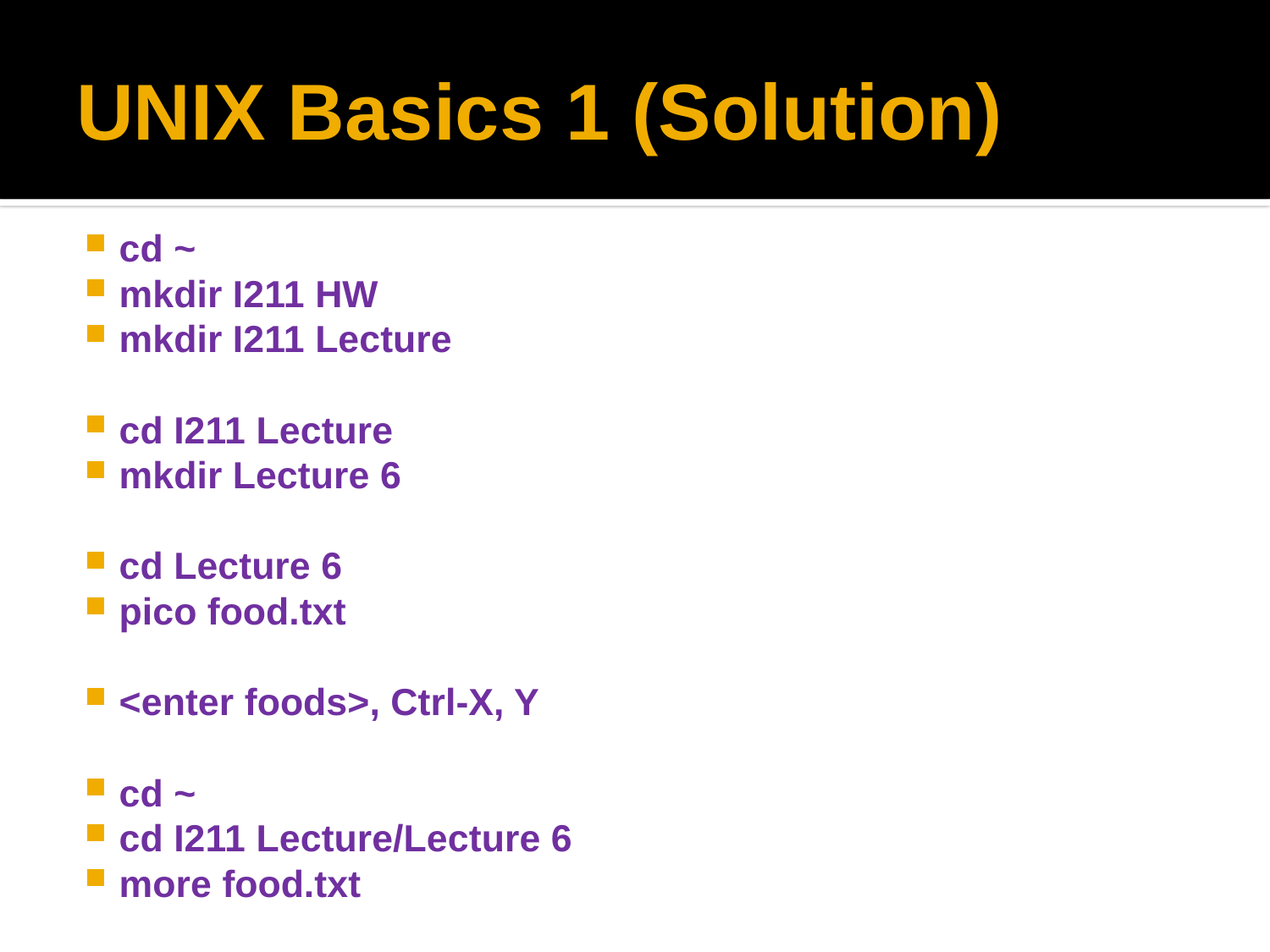

# UNIX Basics 1 (Solution)
cd ~
mkdir I211 HW
mkdir I211 Lecture

cd I211 Lecture
mkdir Lecture 6

cd Lecture 6
pico food.txt

<enter foods>, Ctrl-X, Y

cd ~
cd I211 Lecture/Lecture 6
more food.txt